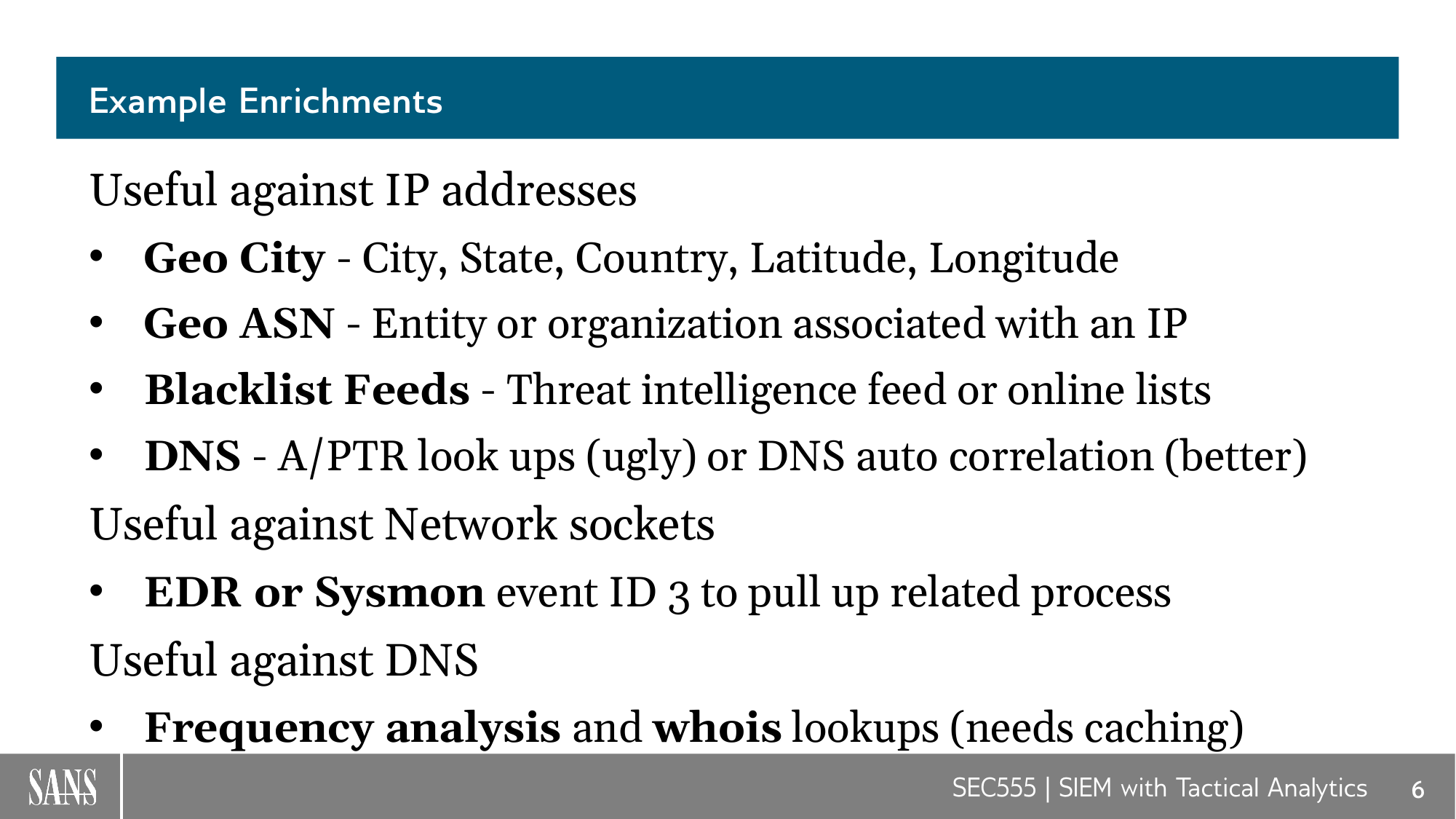

# Example Enrichments
Useful against IP addresses
Geo City - City, State, Country, Latitude, Longitude
Geo ASN - Entity or organization associated with an IP
Blacklist Feeds - Threat intelligence feed or online lists
DNS - A/PTR look ups (ugly) or DNS auto correlation (better)
Useful against Network sockets
EDR or Sysmon event ID 3 to pull up related process
Useful against DNS
Frequency analysis and whois lookups (needs caching)